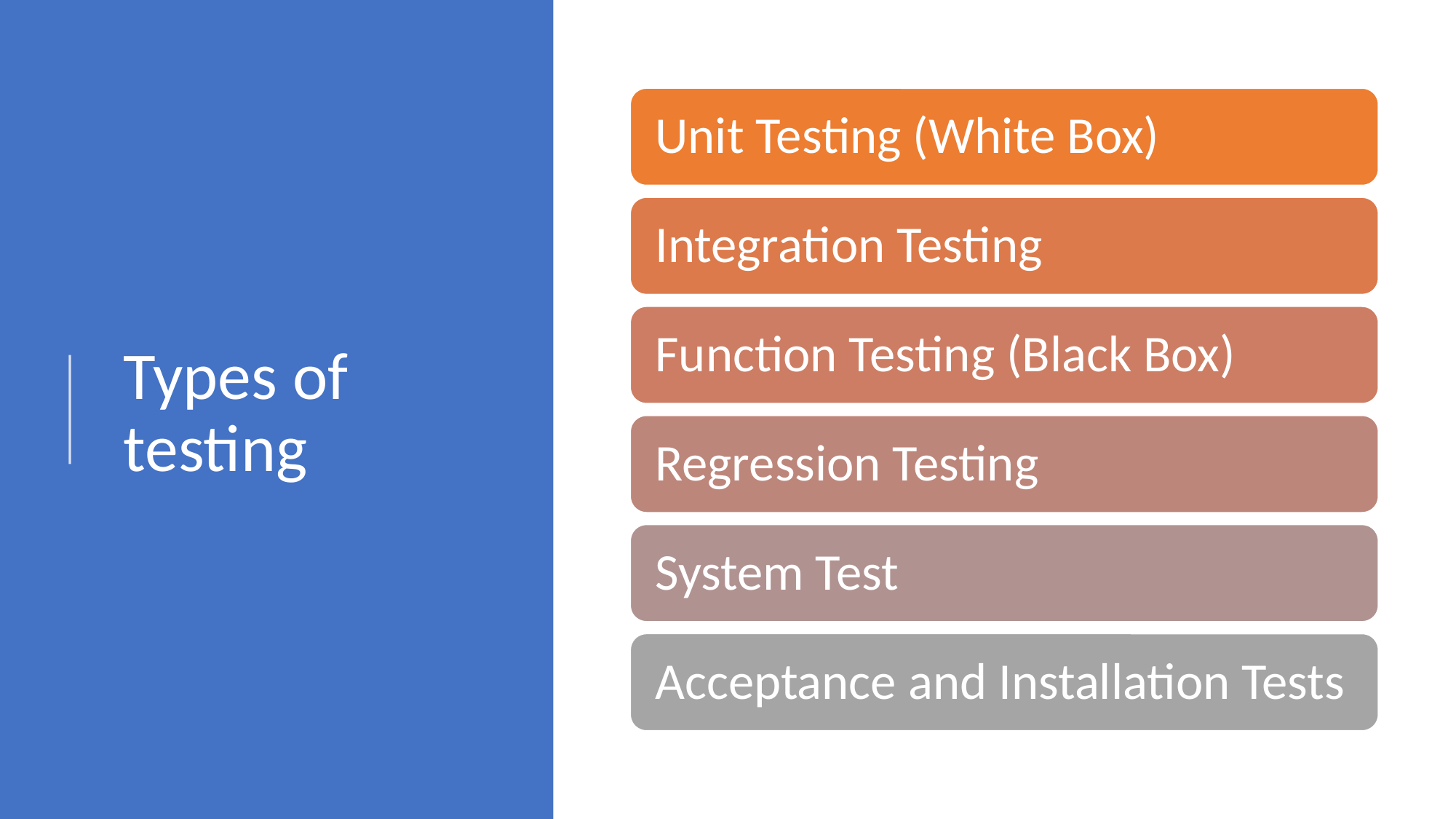

Unit Testing (White Box)
Integration Testing
Function Testing (Black Box)
Regression Testing
System Test
Acceptance and Installation Tests
# Types of testing